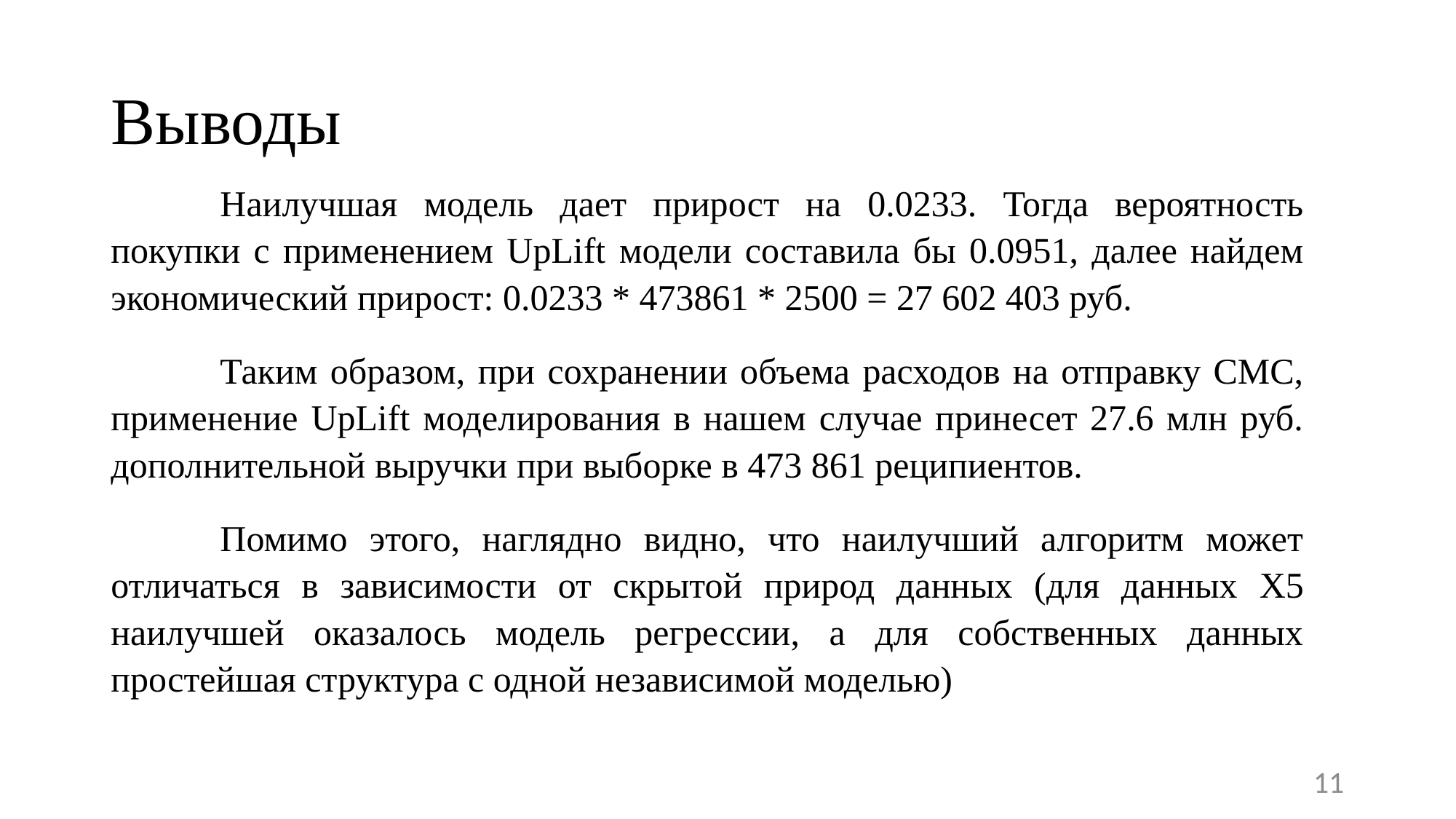

# Выводы
	Наилучшая модель дает прирост на 0.0233. Тогда вероятность покупки с применением UpLift модели составила бы 0.0951, далее найдем экономический прирост: 0.0233 * 473861 * 2500 = 27 602 403 руб.
	Таким образом, при сохранении объема расходов на отправку СМС, применение UpLift моделирования в нашем случае принесет 27.6 млн руб. дополнительной выручки при выборке в 473 861 реципиентов.
	Помимо этого, наглядно видно, что наилучший алгоритм может отличаться в зависимости от скрытой природ данных (для данных X5 наилучшей оказалось модель регрессии, а для собственных данных простейшая структура с одной независимой моделью)
11